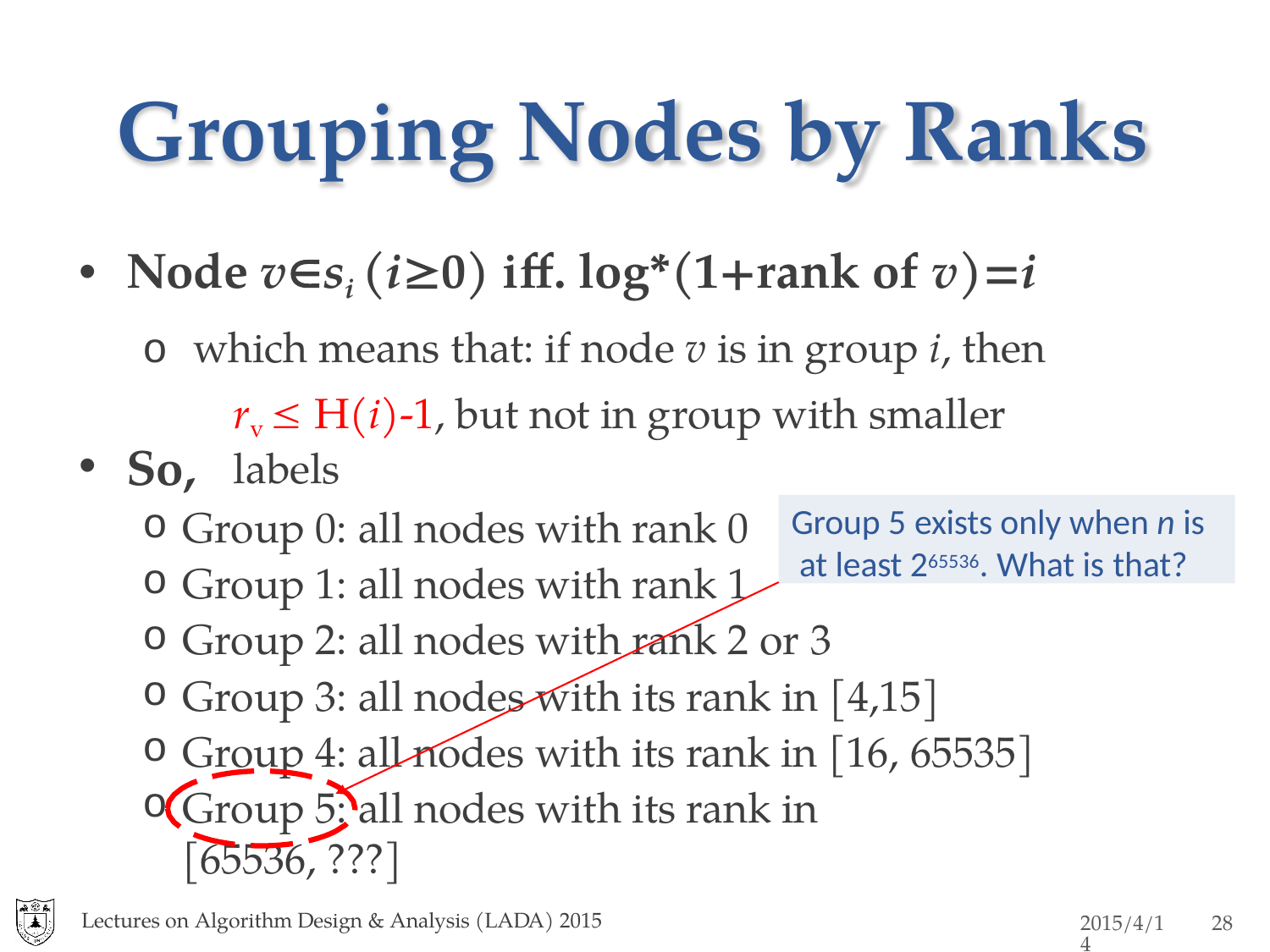

# Grouping Nodes by Ranks
Node v∈si (i≥0) iff. log*(1+rank of v)=i
o which means that: if node v is in group i, then
rv ≤ H(i)-1, but not in group with smaller labels
So,
Group 0: all nodes with rank 0
Group 1: all nodes with rank 1
Group 5 exists only when n is  at least 265536. What is that?

Group 2: all nodes with rank 2 or 3
Group 3: all nodes with its rank in [4,15]
Group 4: all nodes with its rank in [16, 65535]
Group 5: all nodes with its rank in [65536, ???]

Lectures on Algorithm Design & Analysis (LADA) 2015
28
2015/4/14